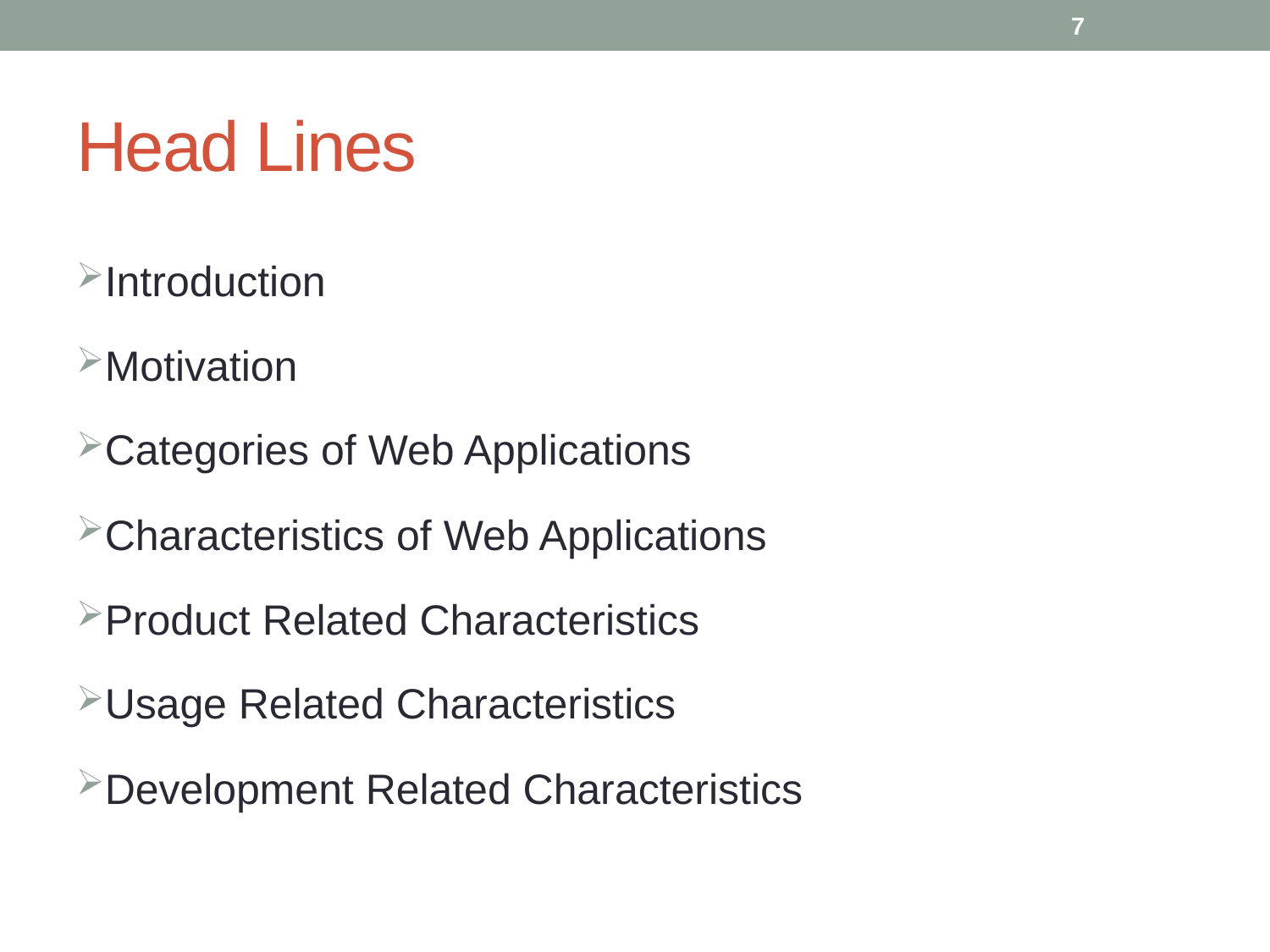

7
# Head Lines
Introduction
Motivation
Categories of Web Applications
Characteristics of Web Applications
Product Related Characteristics
Usage Related Characteristics
Development Related Characteristics